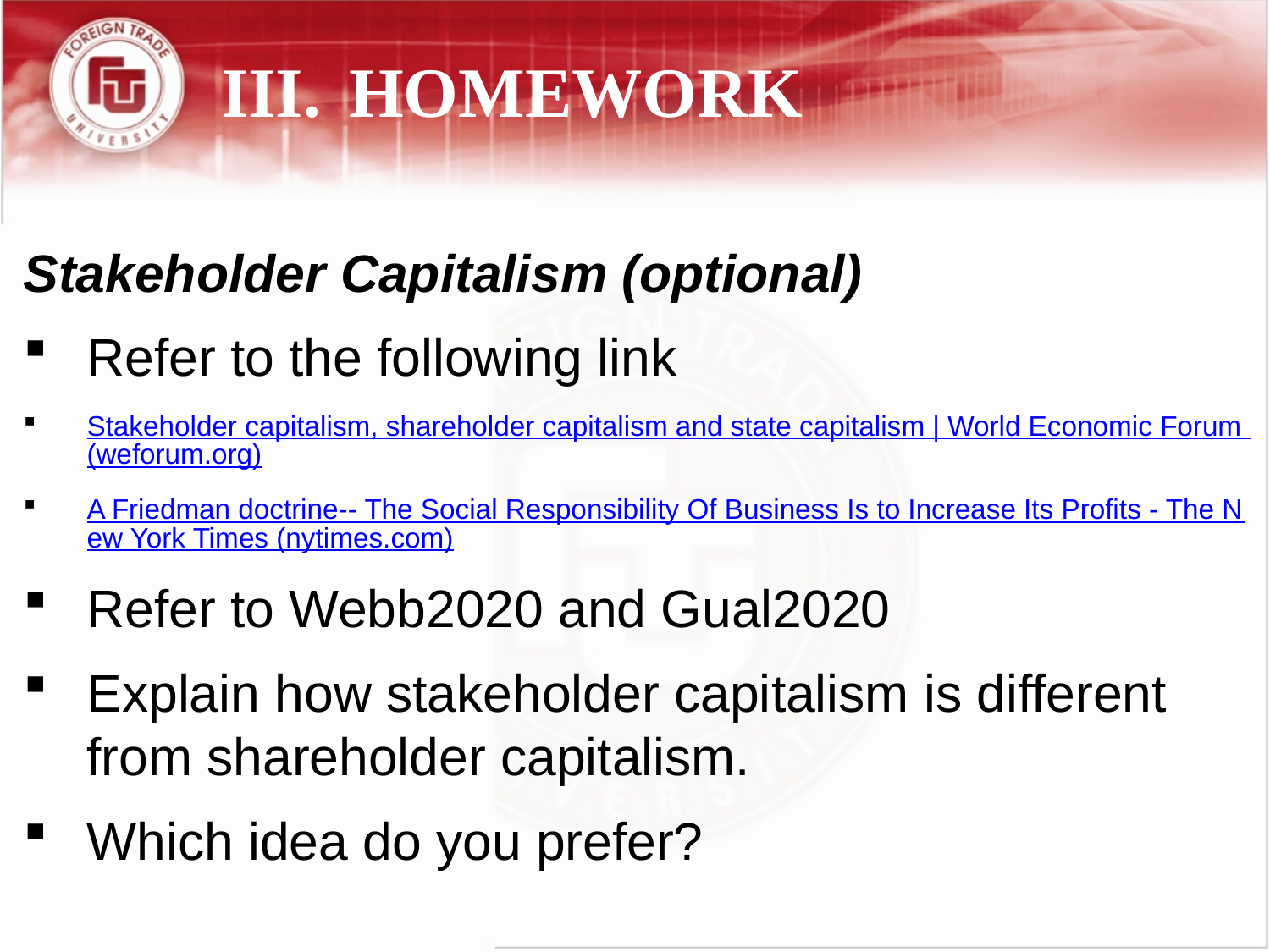

# III.	 HOMEWORK
Stakeholder Capitalism (optional)
Refer to the following link
Stakeholder capitalism, shareholder capitalism and state capitalism | World Economic Forum (weforum.org)
A Friedman doctrine‐- The Social Responsibility Of Business Is to Increase Its Profits - The New York Times (nytimes.com)
Refer to Webb2020 and Gual2020
Explain how stakeholder capitalism is different from shareholder capitalism.
Which idea do you prefer?